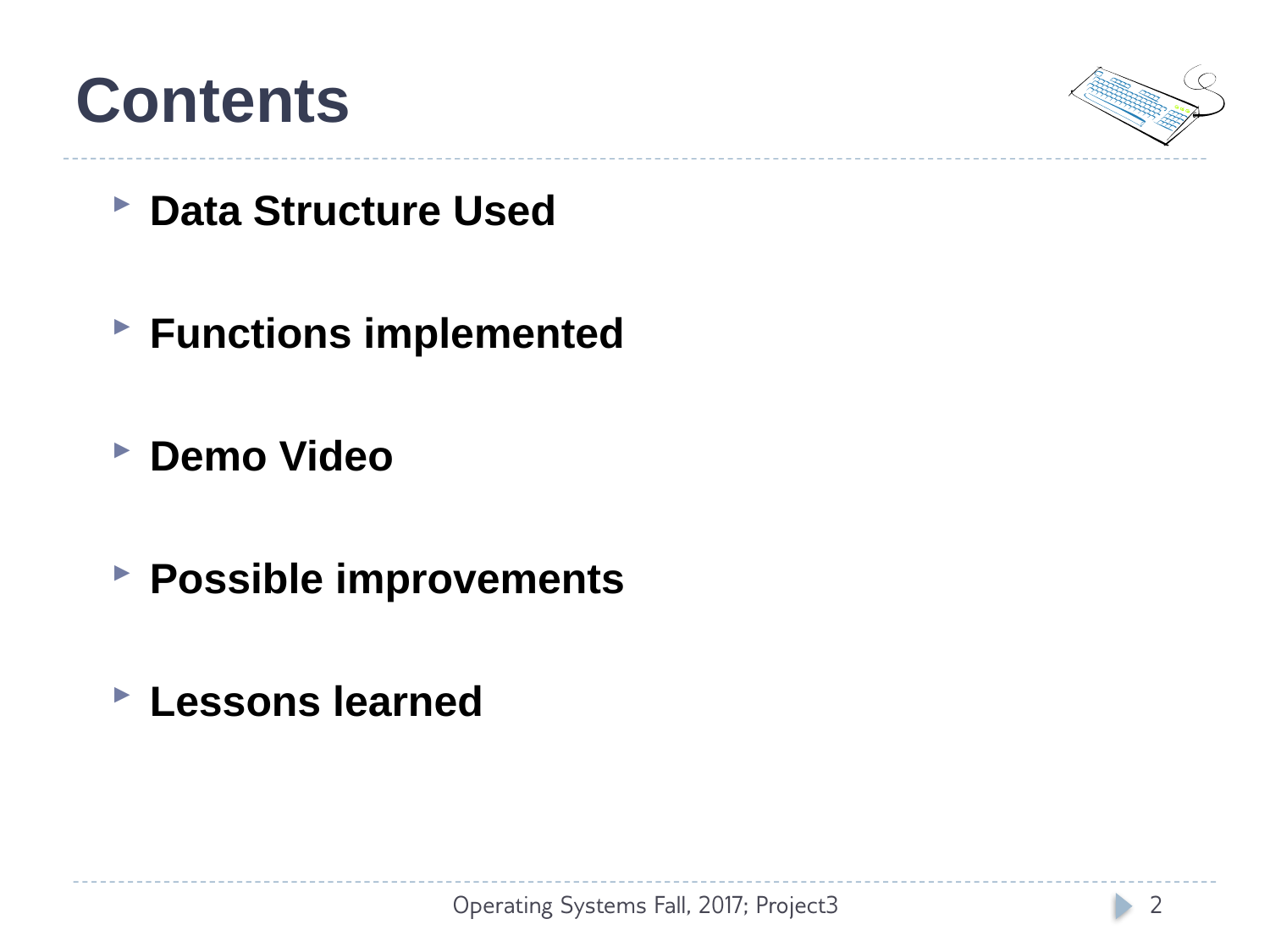

# Contents
Data Structure Used

Functions implemented

Demo Video

Possible improvements

Lessons learned

Operating Systems Fall, 2017; Project3
2